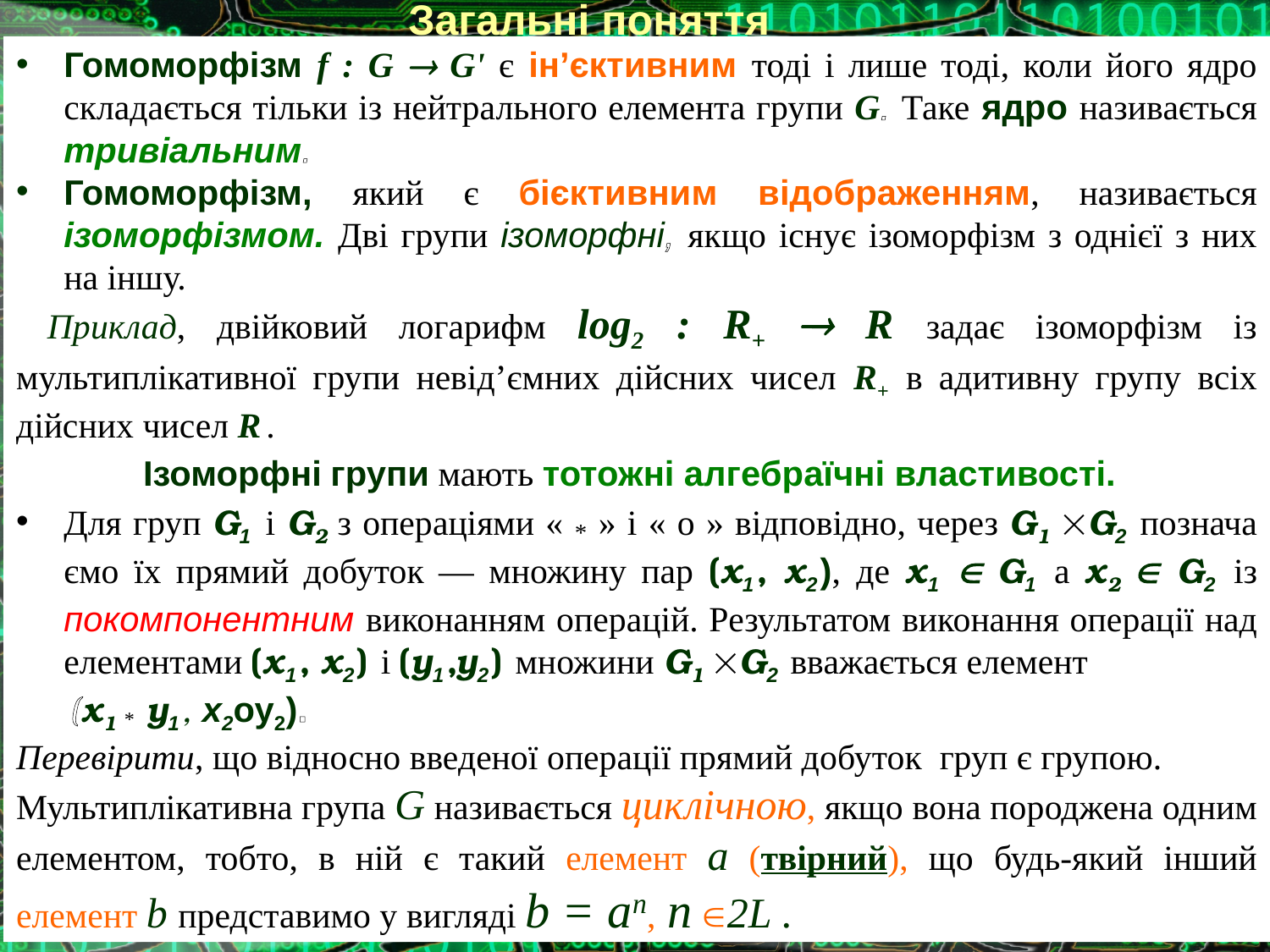

# Загальні поняття
Гомоморфізм f : G → G' є ін’єктивним тоді і лише тоді, коли його ядро складається тільки із нейтрального елемента групи G. Таке ядро називається тривіальним.
Гомоморфізм, який є бієктивним відображенням, називається ізоморфіз­мом. Дві групи ізоморфні, якщо існує ізоморфізм з однієї з них на іншу.
 Приклад, двійковий логарифм log2 : R+ → R задає ізоморфізм із мультиплікативної групи невід’ємних дійсних чисел R+ в адитивну групу всіх дійсних чисел R .
	Ізоморфні групи мають тотожні алгебраїчні властивості.
Для груп G1 і G2 з операціями « * » і « о » відповідно, через G1 ×G2 познача­ємо їх прямий добуток — множину пар (x1, x2), де x1 ∈ G1 а x2 ∈ G2 із покомпонентним виконанням операцій. Результатом виконання опе­рації над елементами (x1, x2) і (y1,y2) множини G1 ×G2 вважається елемент
      (x1 * y1, х2оу2).
Перевірити, що відносно введеної операції прямий добуток  груп є групою.
Мультиплікативна група G називається циклічною, якщо вона породжена одним елементом, тобто, в ній є такий елемент а (твірний), що будь-який інший елемент b представимо у вигляді b = an, п ∈2L .